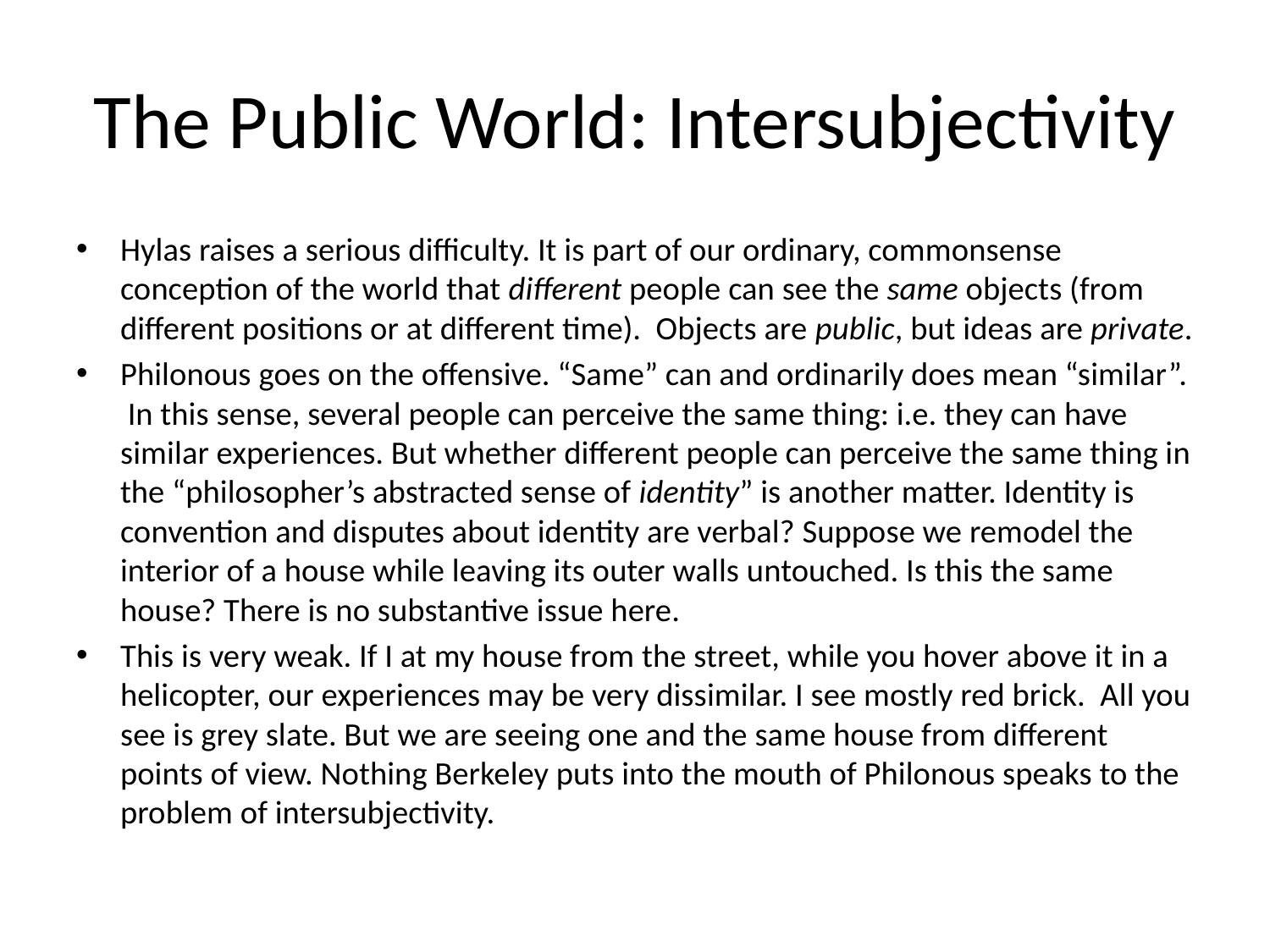

# The Public World: Intersubjectivity
Hylas raises a serious difficulty. It is part of our ordinary, commonsense conception of the world that different people can see the same objects (from different positions or at different time).  Objects are public, but ideas are private.
Philonous goes on the offensive. “Same” can and ordinarily does mean “similar”.  In this sense, several people can perceive the same thing: i.e. they can have similar experiences. But whether different people can perceive the same thing in the “philosopher’s abstracted sense of identity” is another matter. Identity is convention and disputes about identity are verbal? Suppose we remodel the interior of a house while leaving its outer walls untouched. Is this the same house? There is no substantive issue here.
This is very weak. If I at my house from the street, while you hover above it in a helicopter, our experiences may be very dissimilar. I see mostly red brick.  All you see is grey slate. But we are seeing one and the same house from different points of view. Nothing Berkeley puts into the mouth of Philonous speaks to the problem of intersubjectivity.